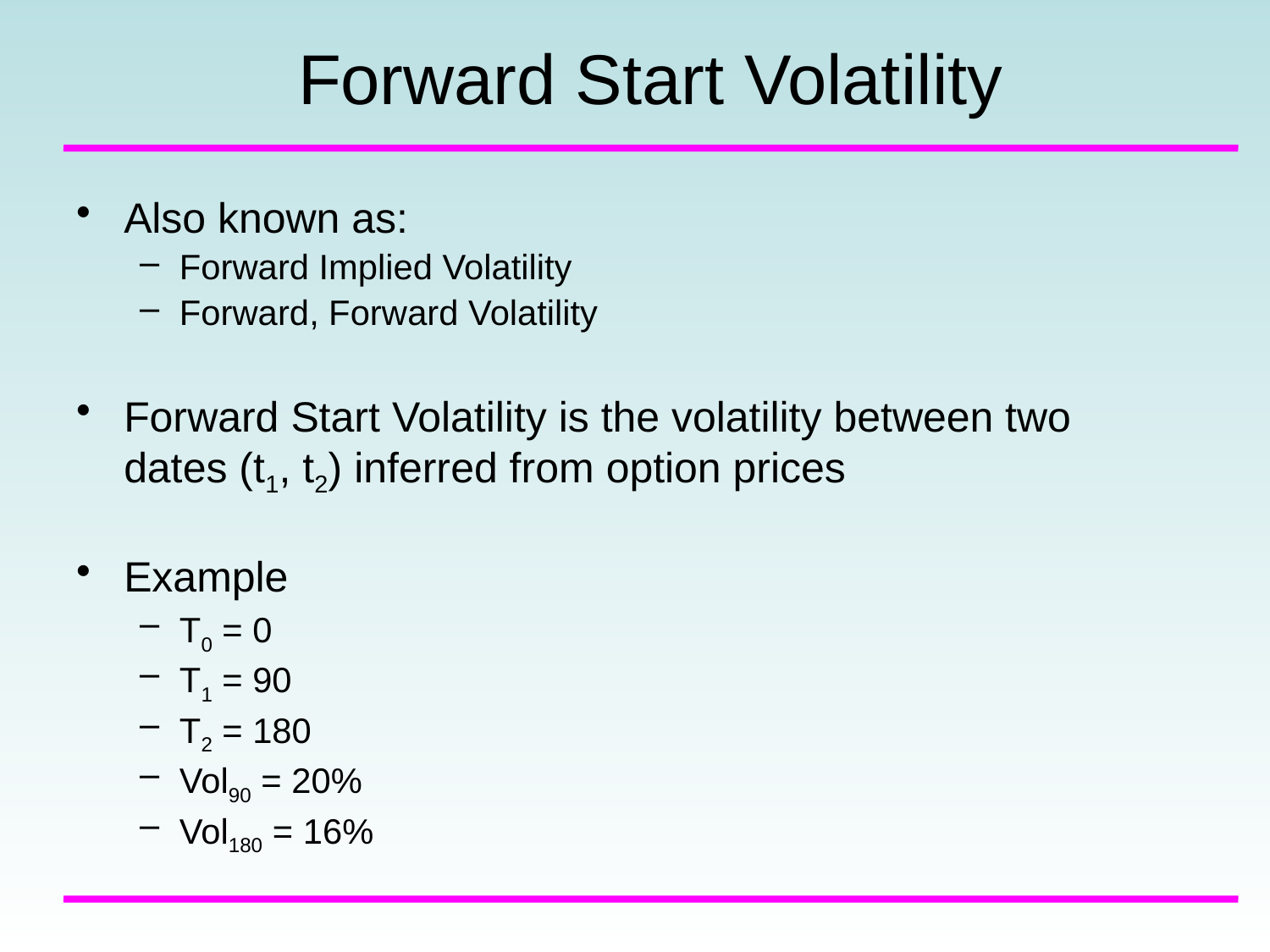

# Forward Start Volatility
Also known as:
Forward Implied Volatility
Forward, Forward Volatility

Forward Start Volatility is the volatility between two dates (t1, t2) inferred from option prices

Example
T0 = 0
T1 = 90
T2 = 180
Vol90 = 20%
Vol180 = 16%